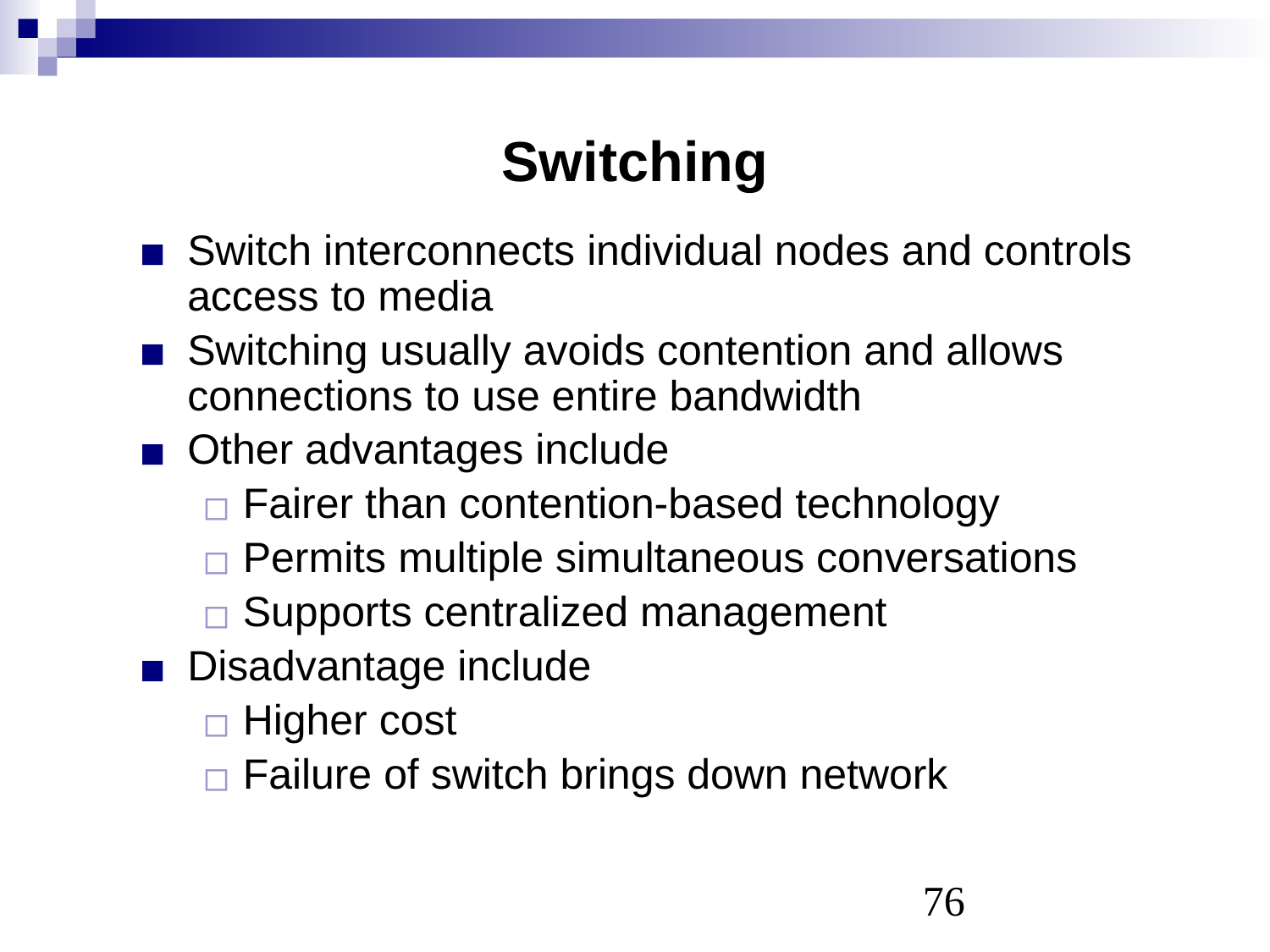

# Switching
Switch interconnects individual nodes and controls access to media
Switching usually avoids contention and allows connections to use entire bandwidth
Other advantages include
Fairer than contention-based technology
Permits multiple simultaneous conversations
Supports centralized management
Disadvantage include
Higher cost
Failure of switch brings down network
76